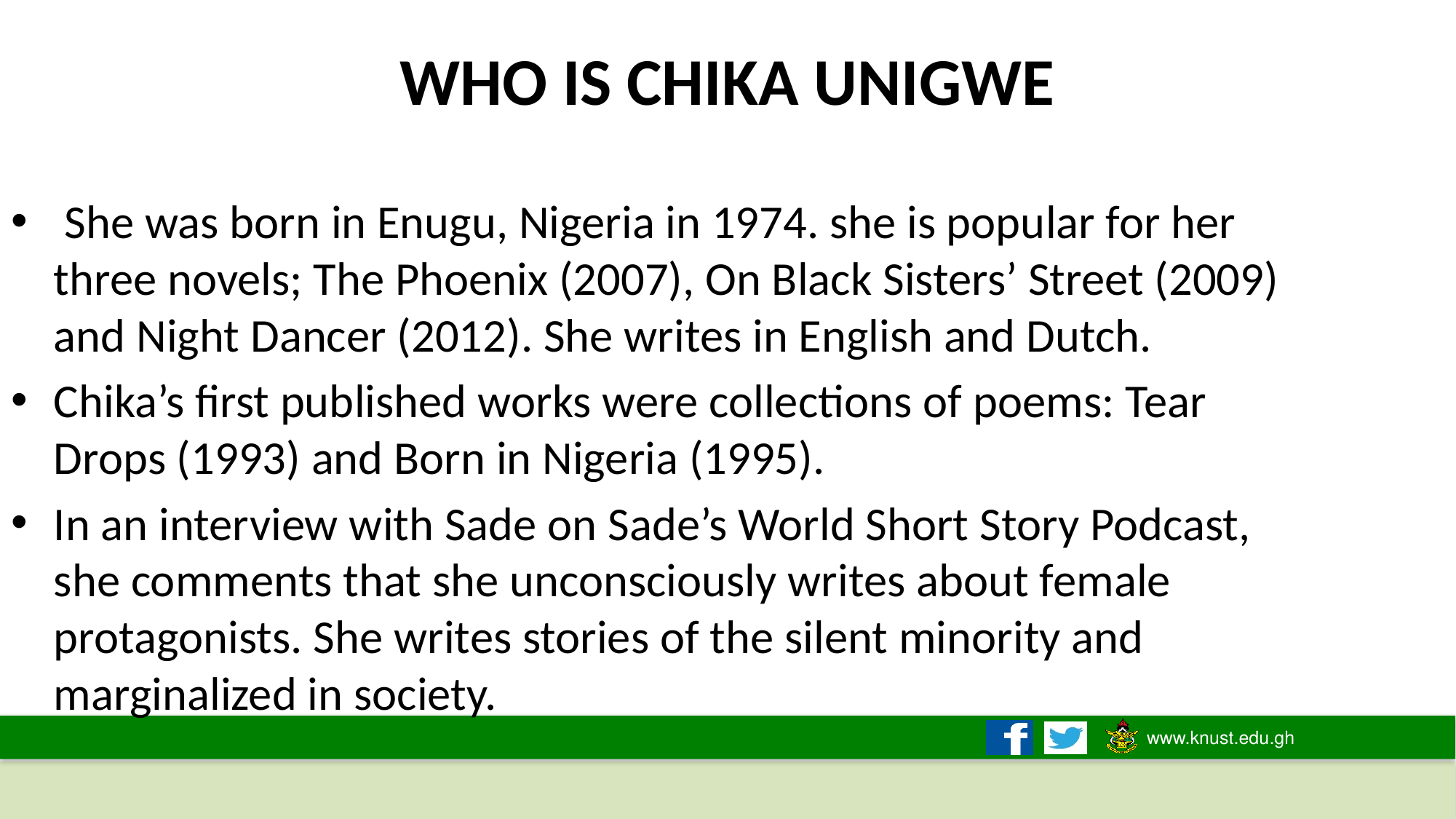

# WHO IS CHIKA UNIGWE
 She was born in Enugu, Nigeria in 1974. she is popular for her three novels; The Phoenix (2007), On Black Sisters’ Street (2009) and Night Dancer (2012). She writes in English and Dutch.
Chika’s first published works were collections of poems: Tear Drops (1993) and Born in Nigeria (1995).
In an interview with Sade on Sade’s World Short Story Podcast, she comments that she unconsciously writes about female protagonists. She writes stories of the silent minority and marginalized in society.